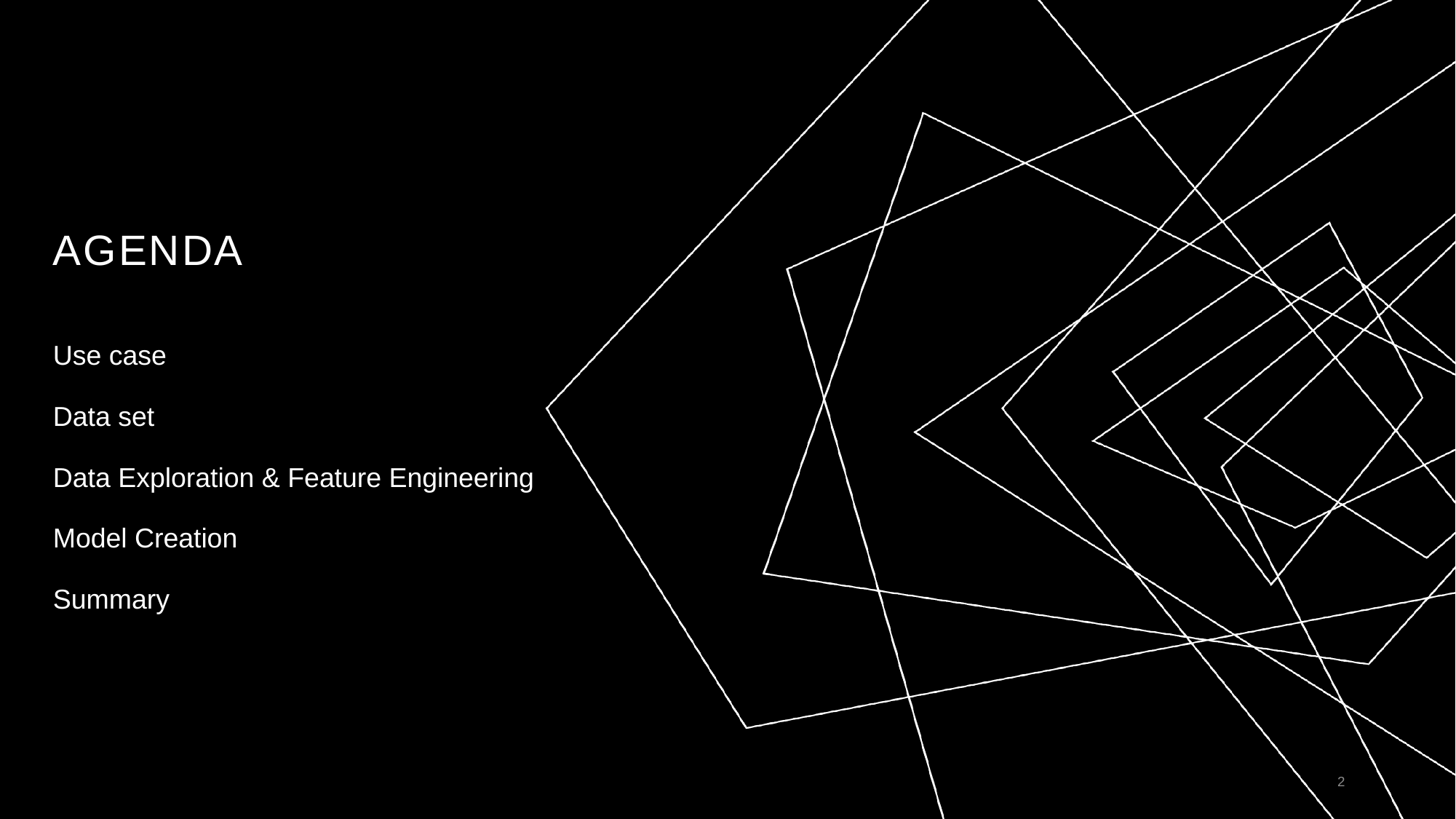

# AGENDA
Use case
Data set
Data Exploration & Feature Engineering
Model Creation
Summary
2